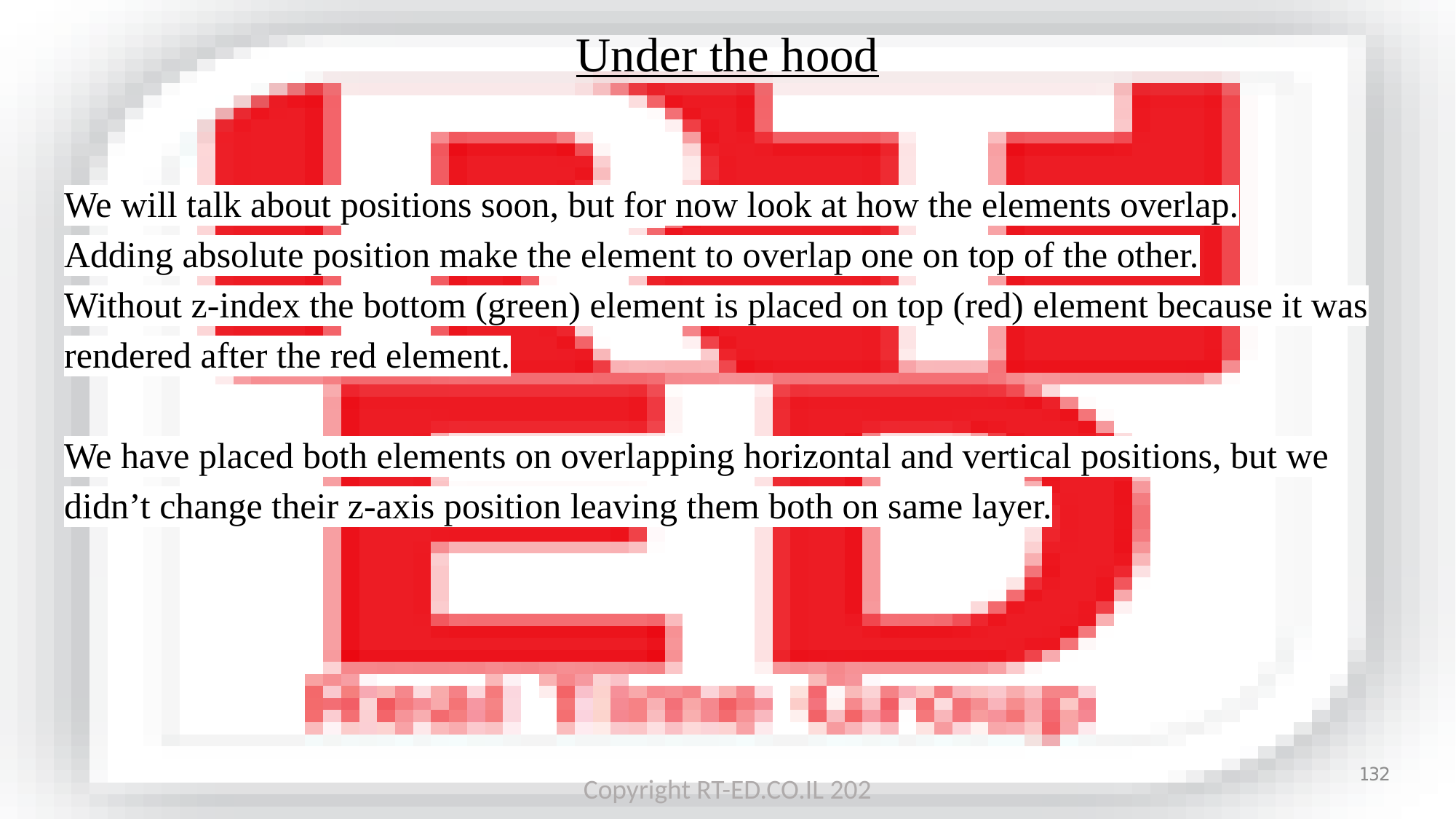

Under the hood
We will talk about positions soon, but for now look at how the elements overlap.
Adding absolute position make the element to overlap one on top of the other.
Without z-index the bottom (green) element is placed on top (red) element because it was rendered after the red element.

We have placed both elements on overlapping horizontal and vertical positions, but we didn’t change their z-axis position leaving them both on same layer.
132
Copyright RT-ED.CO.IL 202